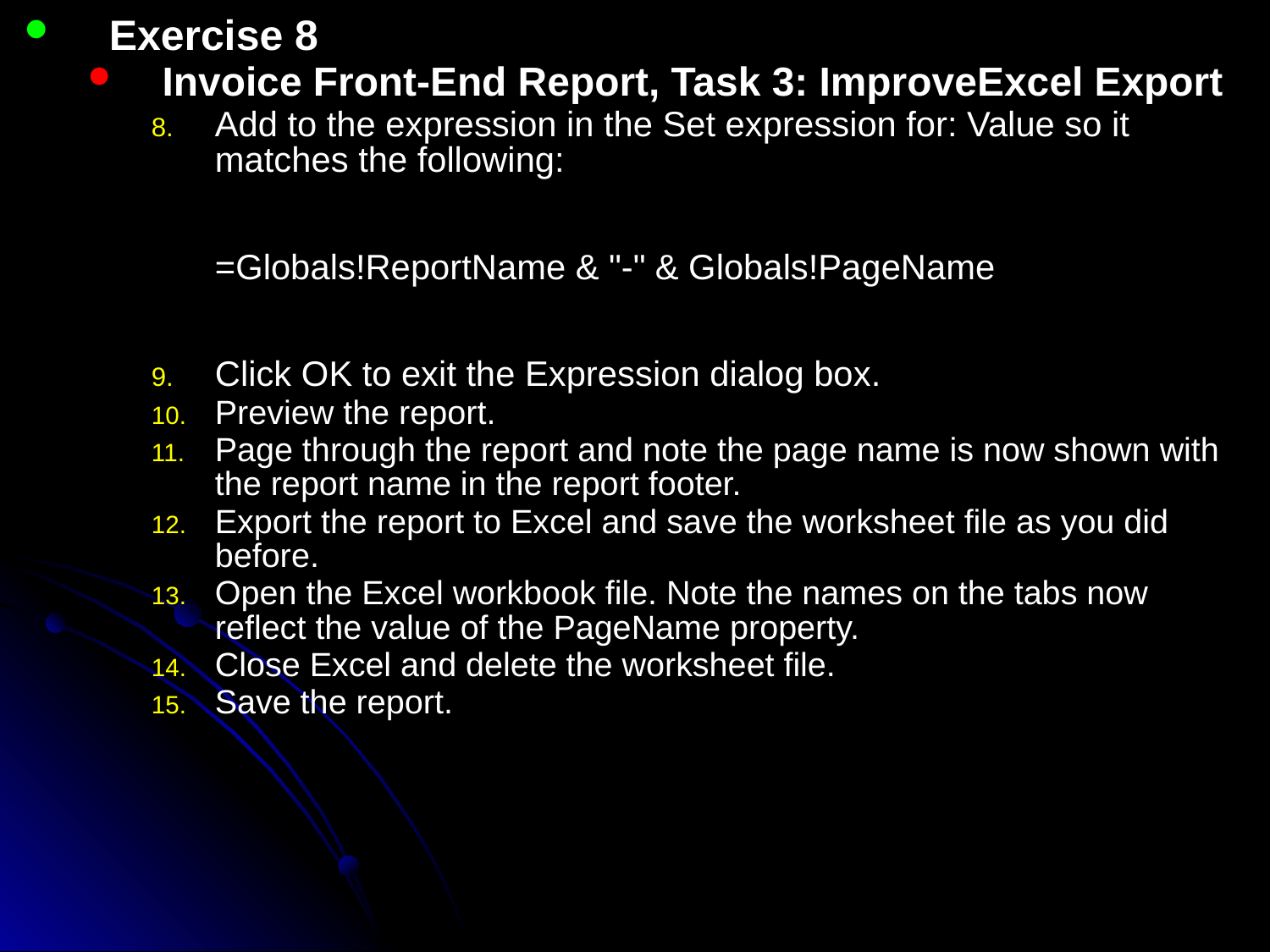

Exercise 8
Invoice Front-End Report, Task 3: ImproveExcel Export
Add to the expression in the Set expression for: Value so it matches the following:

	=Globals!ReportName & "-" & Globals!PageName

Click OK to exit the Expression dialog box.
Preview the report.
Page through the report and note the page name is now shown with the report name in the report footer.
Export the report to Excel and save the worksheet file as you did before.
Open the Excel workbook file. Note the names on the tabs now reflect the value of the PageName property.
Close Excel and delete the worksheet file.
Save the report.